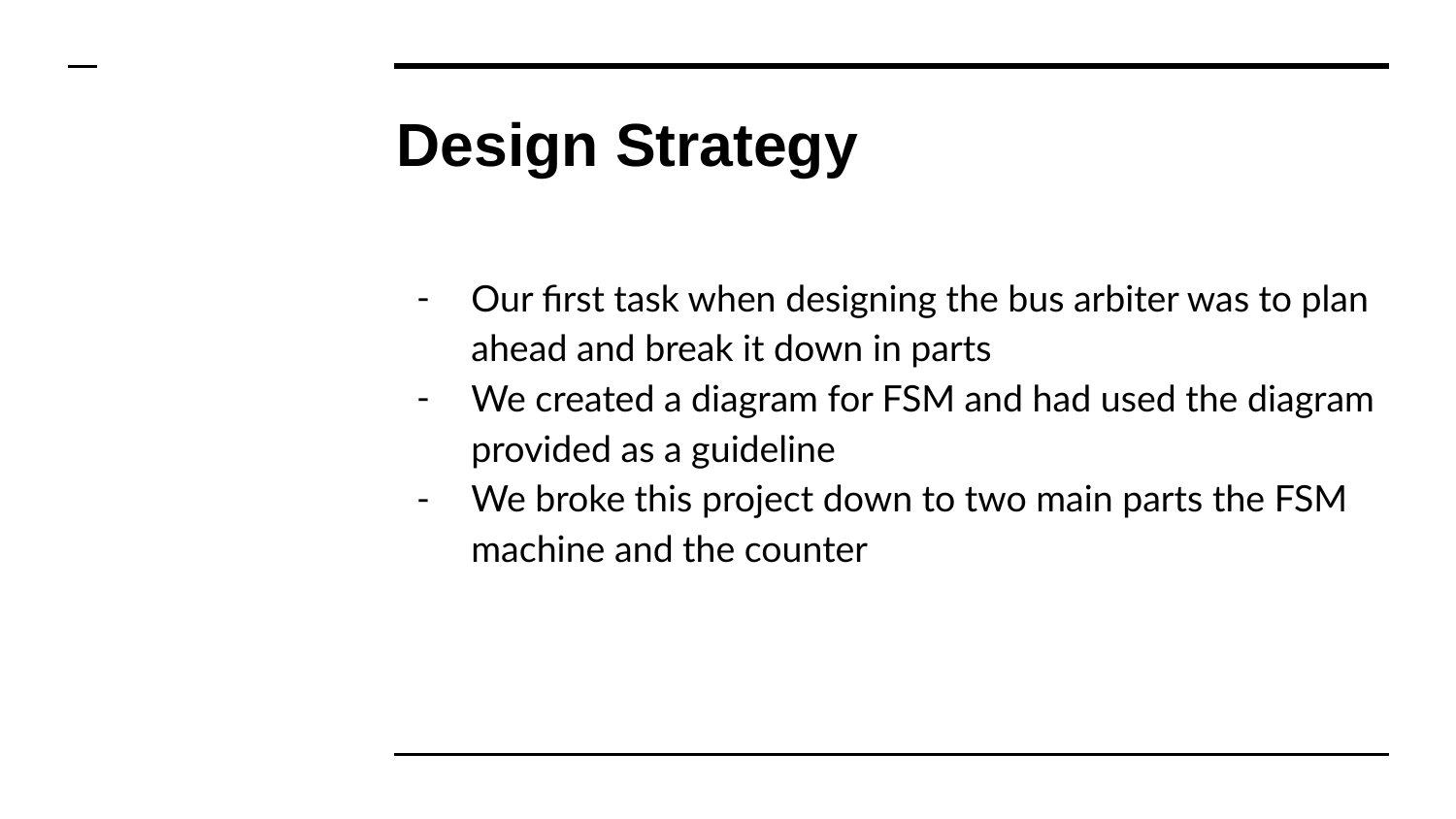

# Design Strategy
Our first task when designing the bus arbiter was to plan ahead and break it down in parts
We created a diagram for FSM and had used the diagram provided as a guideline
We broke this project down to two main parts the FSM machine and the counter